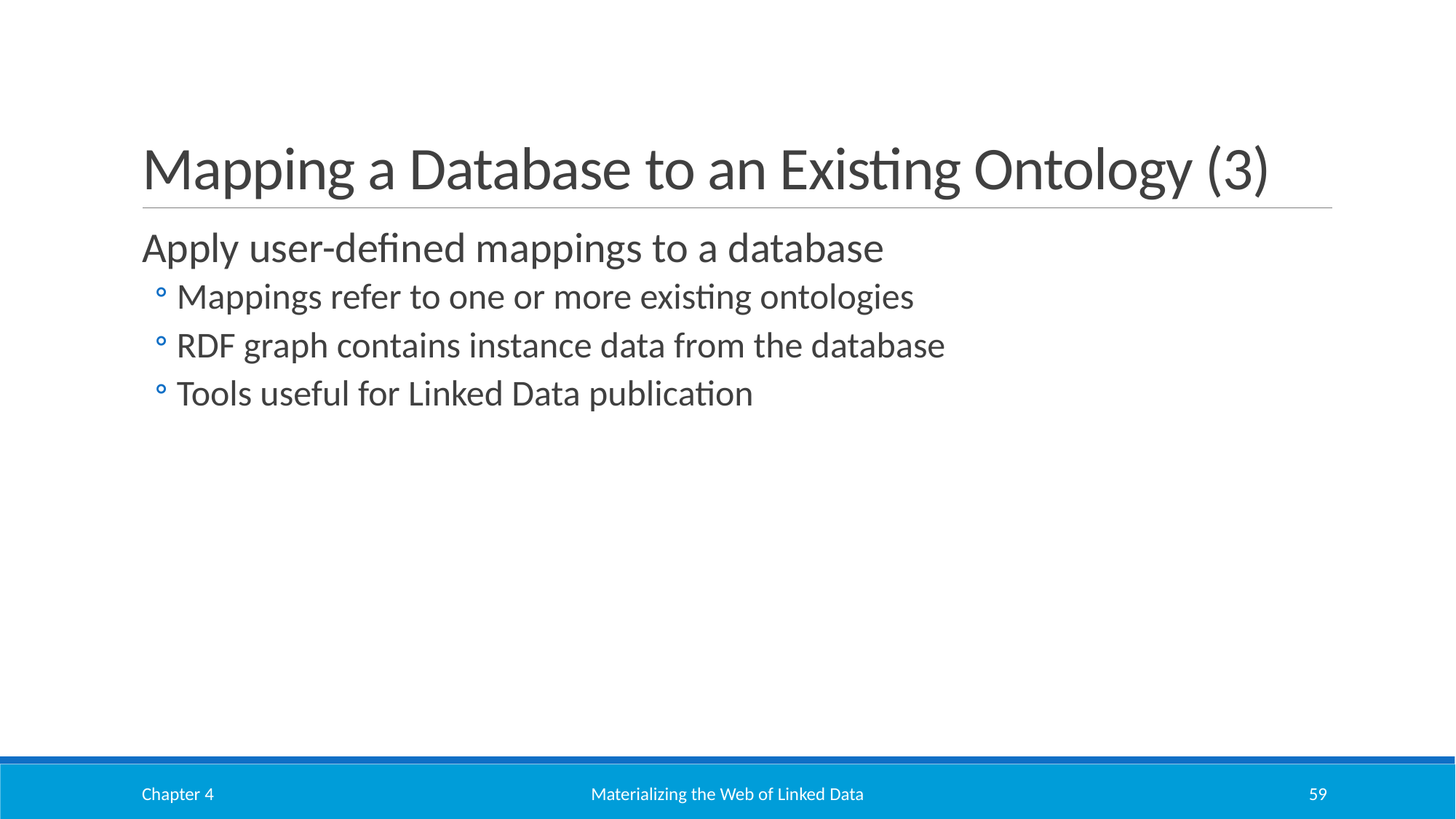

# Mapping a Database to an Existing Ontology (3)
Apply user-defined mappings to a database
Mappings refer to one or more existing ontologies
RDF graph contains instance data from the database
Tools useful for Linked Data publication

Chapter 4
Materializing the Web of Linked Data
59